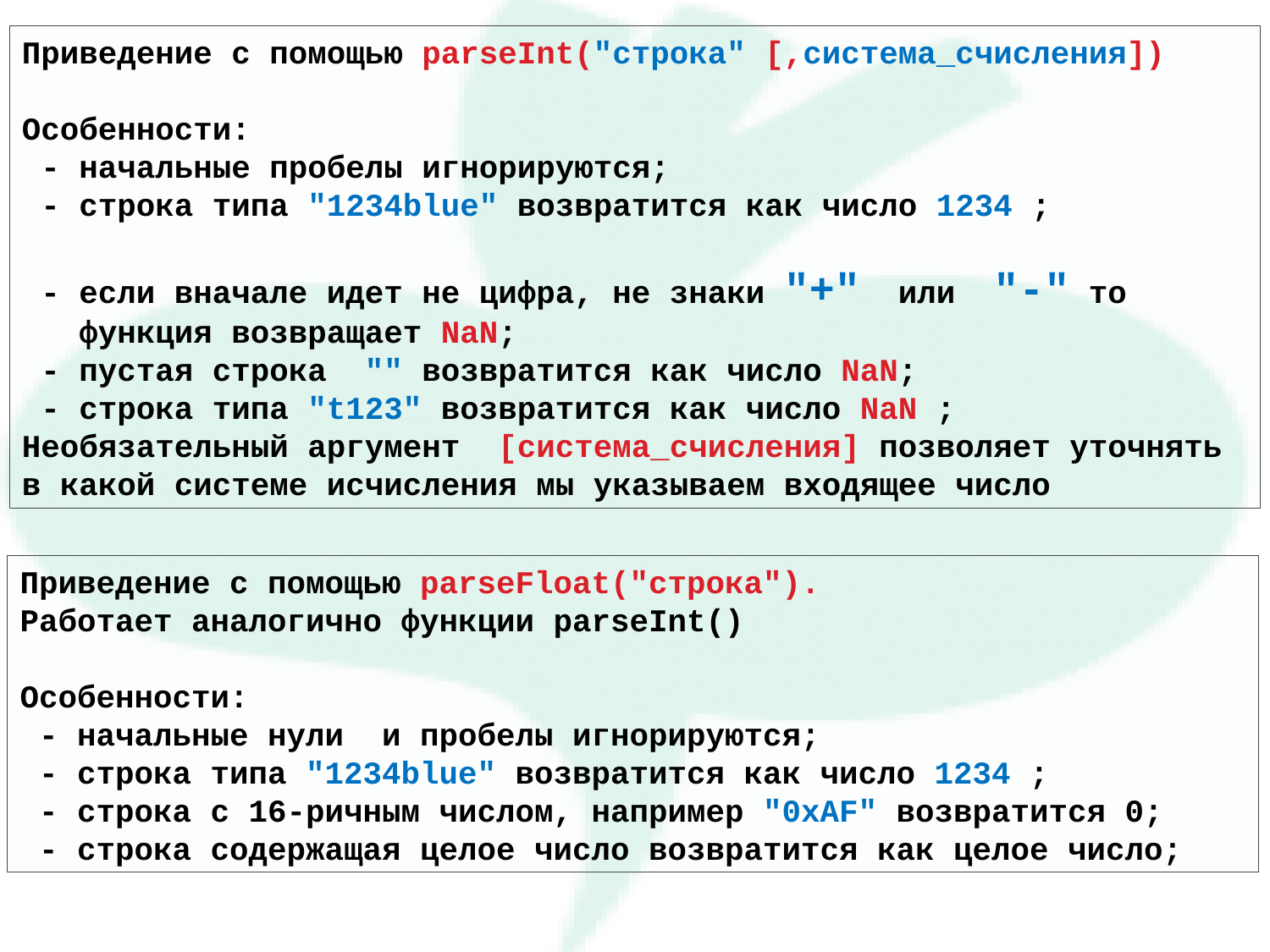

Приведение с помощью parseInt("строка" [,система_счисления])

Особенности:
 - начальные пробелы игнорируются;
 - строка типа "1234blue" возвратится как число 1234 ;

 - если вначале идет не цифра, не знаки "+"  или  "-" то
   функция возвращает NaN;
 - пустая строка  "" возвратится как число NaN;
 - строка типа "t123" возвратится как число NaN ;
Необязательный аргумент  [система_счисления] позволяет уточнять
в какой системе исчисления мы указываем входящее число
Приведение с помощью parseFloat("строка").
Работает аналогично функции parseInt()

Особенности:
 - начальные нули  и пробелы игнорируются;
 - строка типа "1234blue" возвратится как число 1234 ;
 - строка с 16-ричным числом, например "0xAF" возвратится 0;
 - строка содержащая целое число возвратится как целое число;